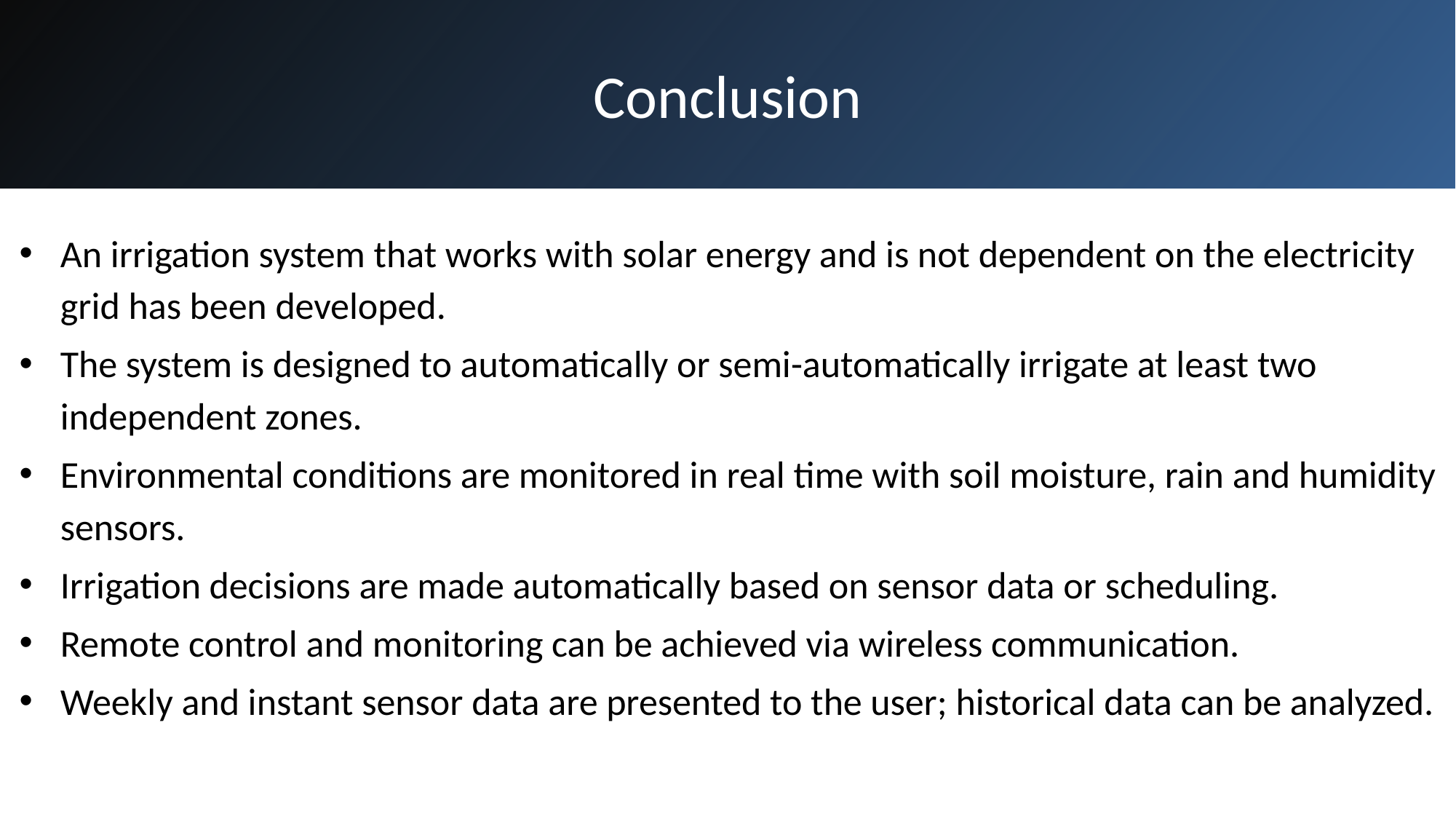

Conclusion
An irrigation system that works with solar energy and is not dependent on the electricity grid has been developed.
The system is designed to automatically or semi-automatically irrigate at least two independent zones.
Environmental conditions are monitored in real time with soil moisture, rain and humidity sensors.
Irrigation decisions are made automatically based on sensor data or scheduling.
Remote control and monitoring can be achieved via wireless communication.
Weekly and instant sensor data are presented to the user; historical data can be analyzed.